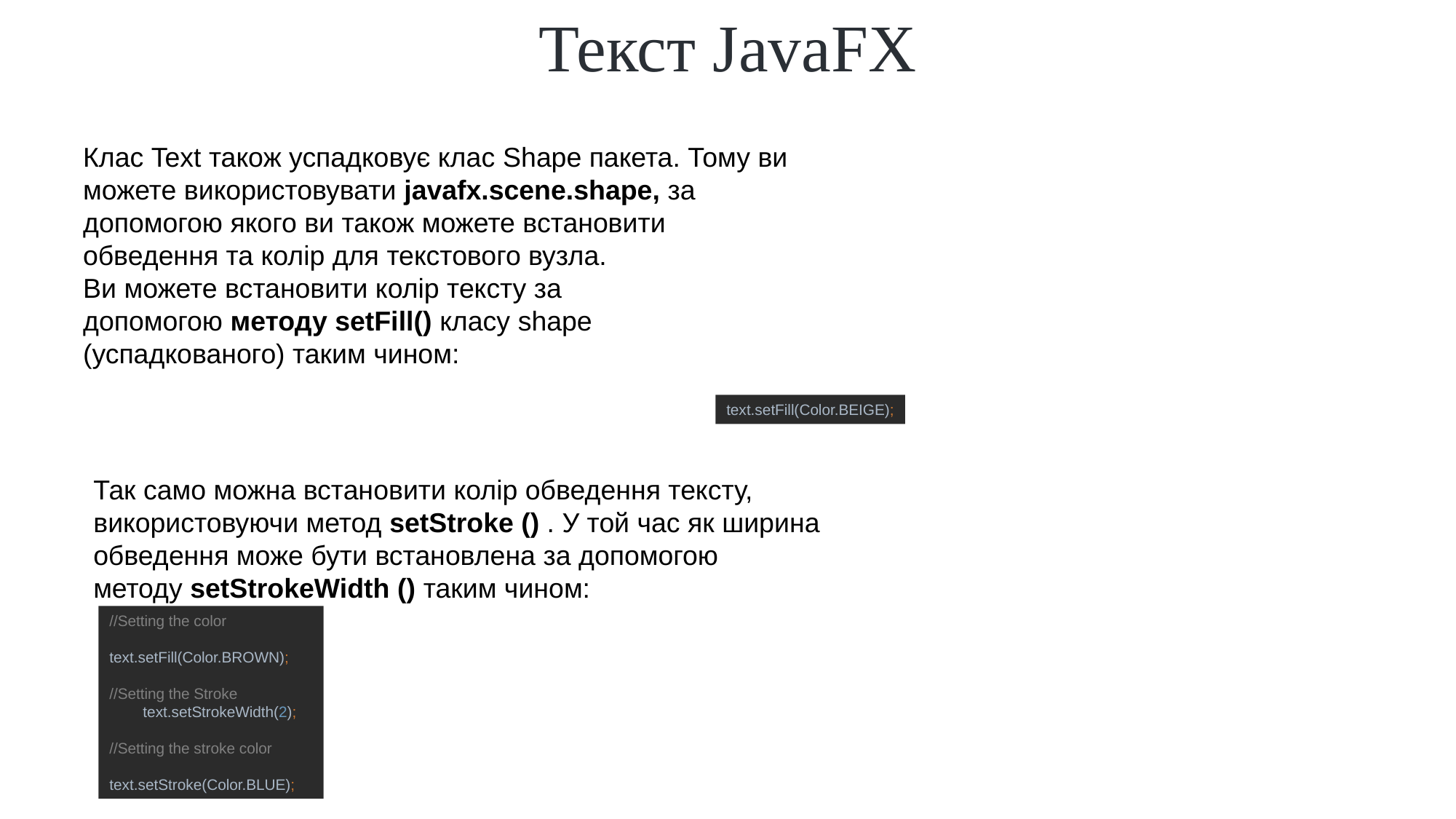

Текст JavaFX
Клас Text також успадковує клас Shape пакета. Тому ви можете використовувати javafx.scene.shape, за допомогою якого ви також можете встановити обведення та колір для текстового вузла.
Ви можете встановити колір тексту за допомогою методу setFill() класу shape (успадкованого) таким чином:
text.setFill(Color.BEIGE);
Так само можна встановити колір обведення тексту, використовуючи метод setStroke () . У той час як ширина обведення може бути встановлена ​​за допомогою методу setStrokeWidth () таким чином:
//Setting the color
        text.setFill(Color.BROWN);
//Setting the Stroke
        text.setStrokeWidth(2);
//Setting the stroke color
        text.setStroke(Color.BLUE);